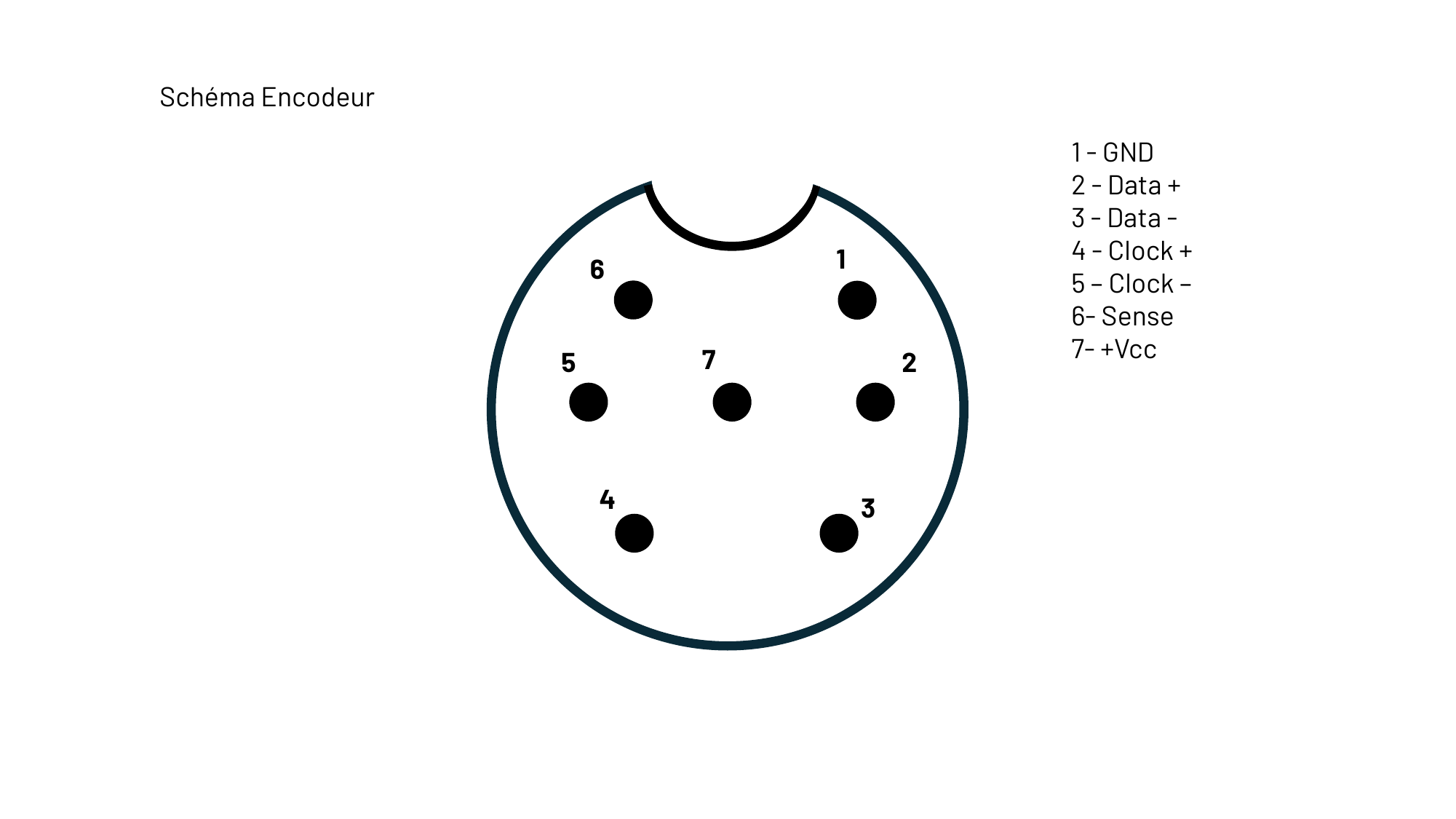

Schéma Encodeur

1 - GND
2 - Data +
3 - Data -
4 - Clock +
5 – Clock –
6- Sense
7- +Vcc

1
6

7
5
2

4
3